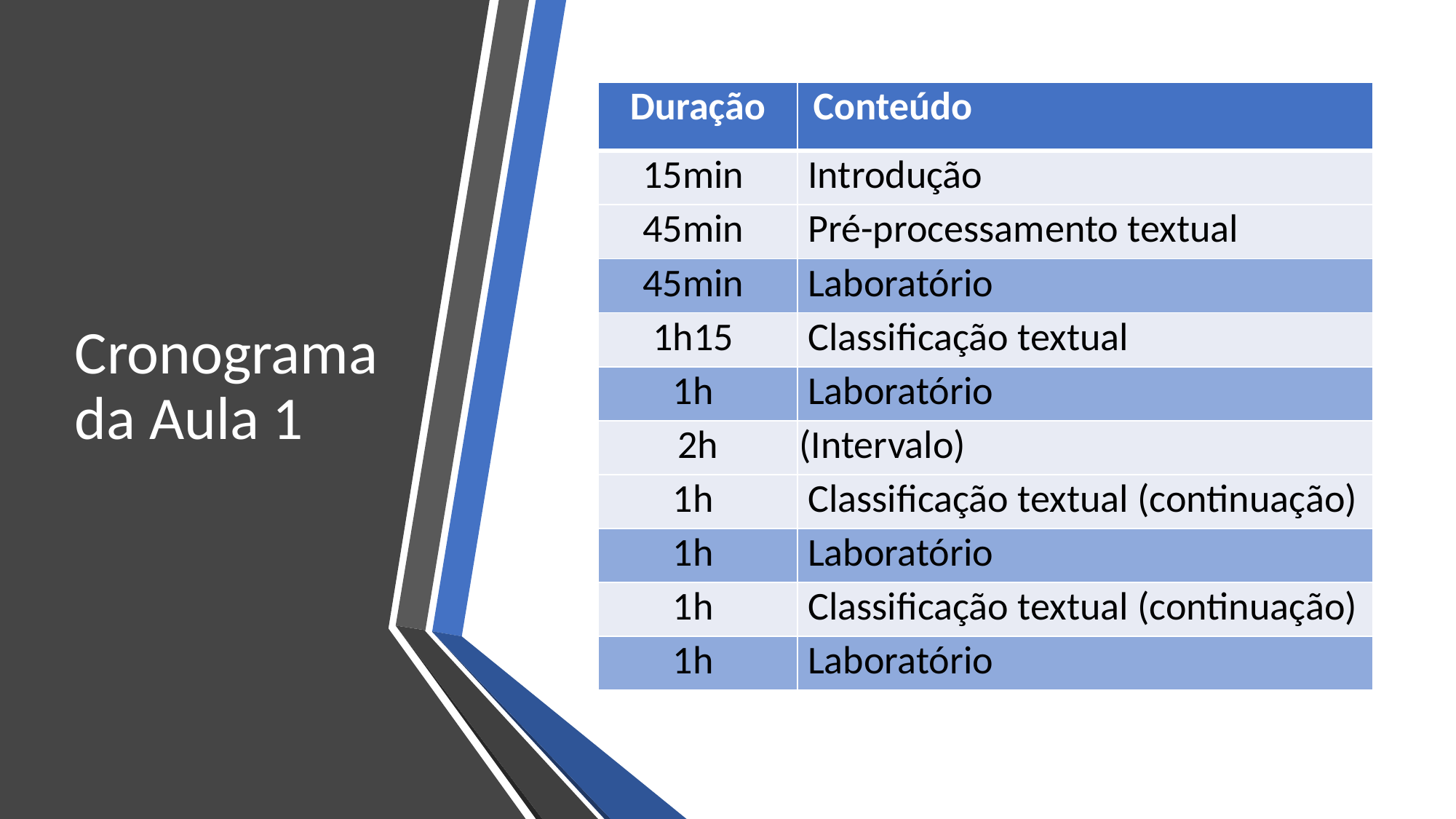

# Cronograma da Aula 1
| Duração | Conteúdo |
| --- | --- |
| 15min | Introdução |
| 45min | Pré-processamento textual |
| 45min | Laboratório |
| 1h15 | Classificação textual |
| 1h | Laboratório |
| 2h | (Intervalo) |
| 1h | Classificação textual (continuação) |
| 1h | Laboratório |
| 1h | Classificação textual (continuação) |
| 1h | Laboratório |